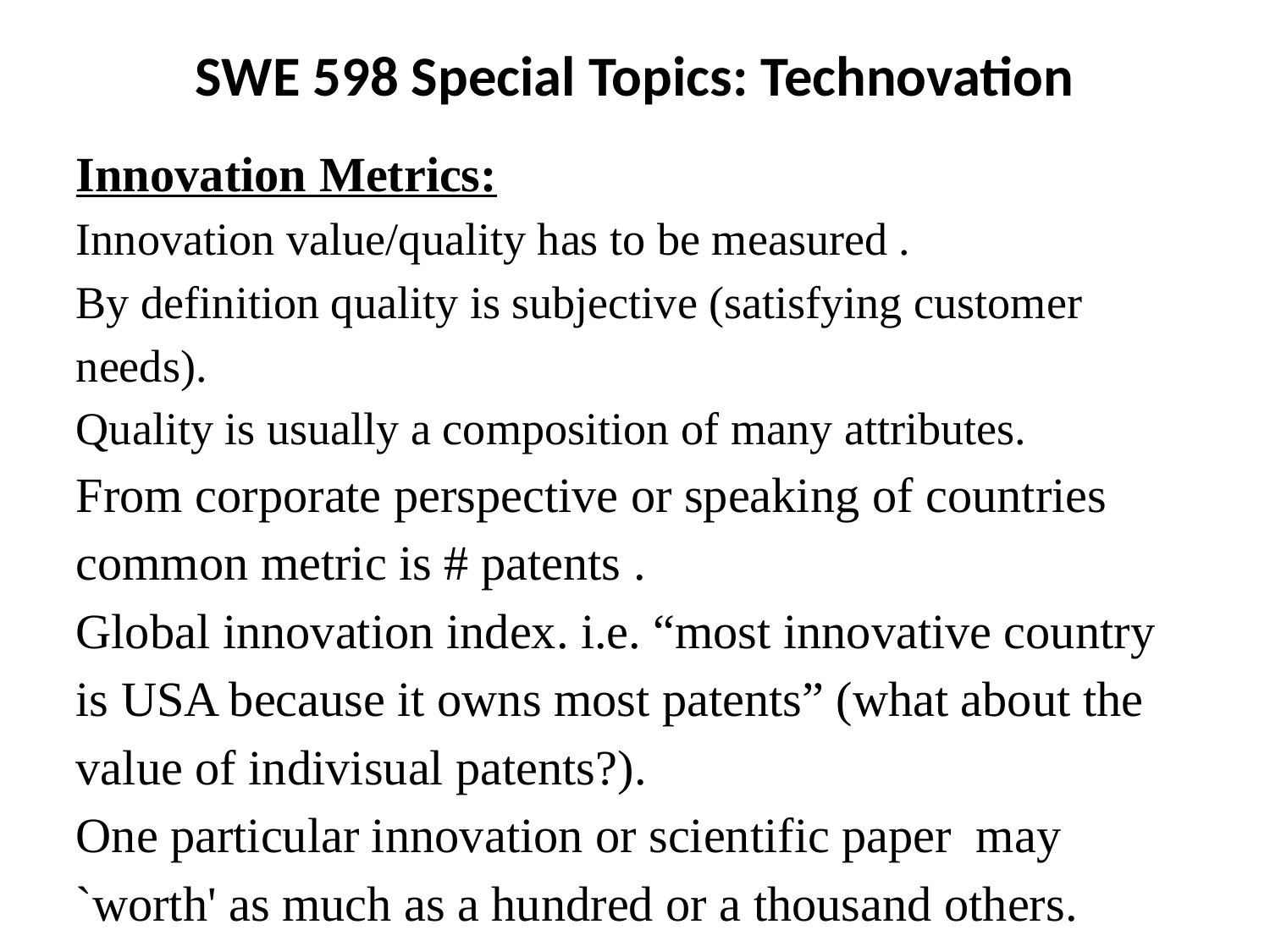

SWE 598 Special Topics: Technovation
Innovation Metrics:
Innovation value/quality has to be measured .
By definition quality is subjective (satisfying customer needs).
Quality is usually a composition of many attributes.
From corporate perspective or speaking of countries  common metric is # patents .
Global innovation index. i.e. “most innovative country is USA because it owns most patents” (what about the value of indivisual patents?).
One particular innovation or scientific paper  may  `worth' as much as a hundred or a thousand others.